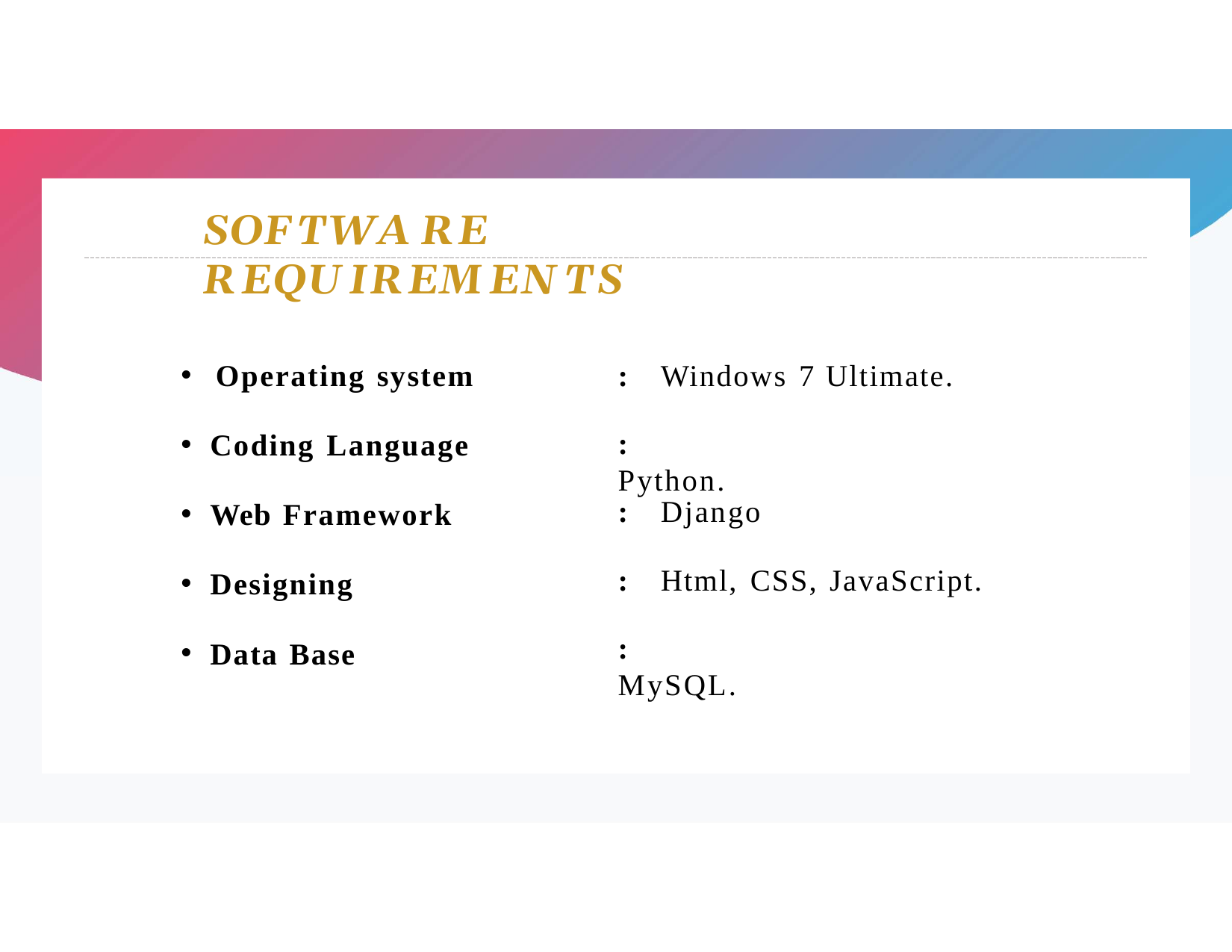

# SOFTWARE	REQUIREMENTS
Operating system

Coding Language

Web Framework

Designing

Data Base
:	Windows 7 Ultimate.
:	Python.
:	Django
:	Html, CSS, JavaScript.
:	MySQL.